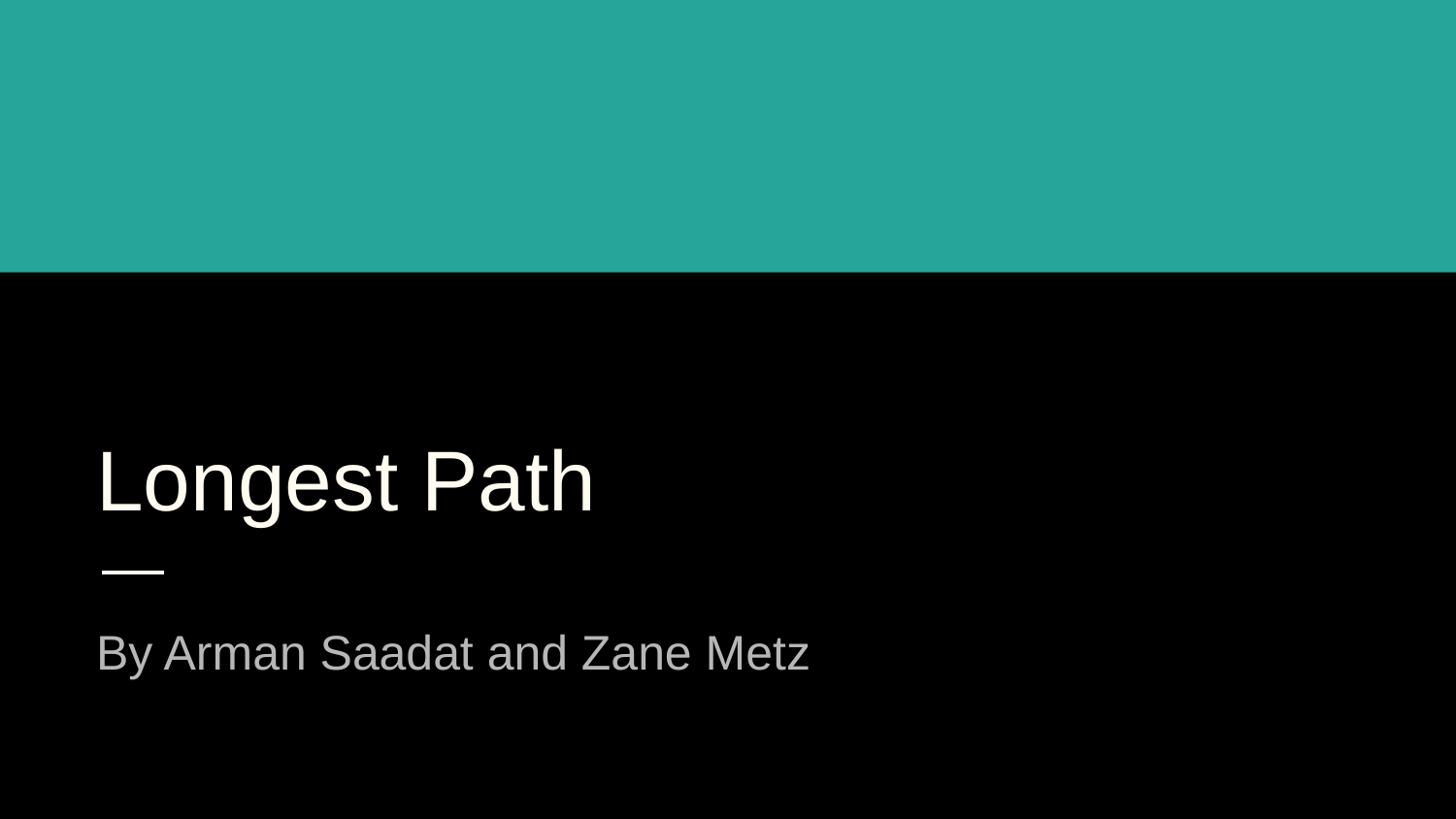

# Longest Path
By Arman Saadat and Zane Metz